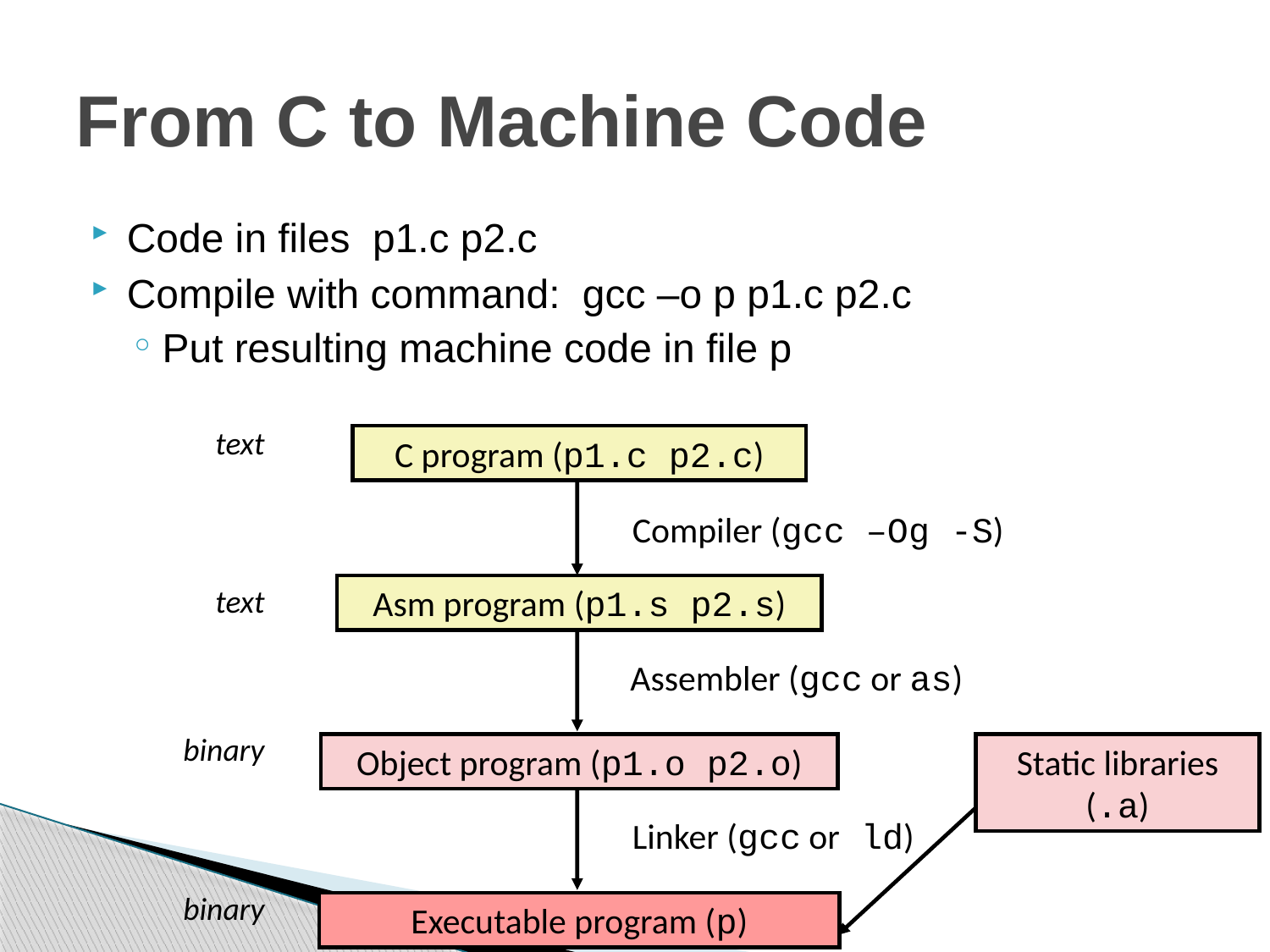

# From C to Machine Code
Code in files  p1.c p2.c
Compile with command:  gcc –o p p1.c p2.c
Put resulting machine code in file p
text
C program (p1.c p2.c)

Compiler (gcc –Og -S)
text
Asm program (p1.s p2.s)

Assembler (gcc or as)
binary
Object program (p1.o p2.o)
Static libraries (.a)

Linker (gcc or ld)

binary
Executable program (p)